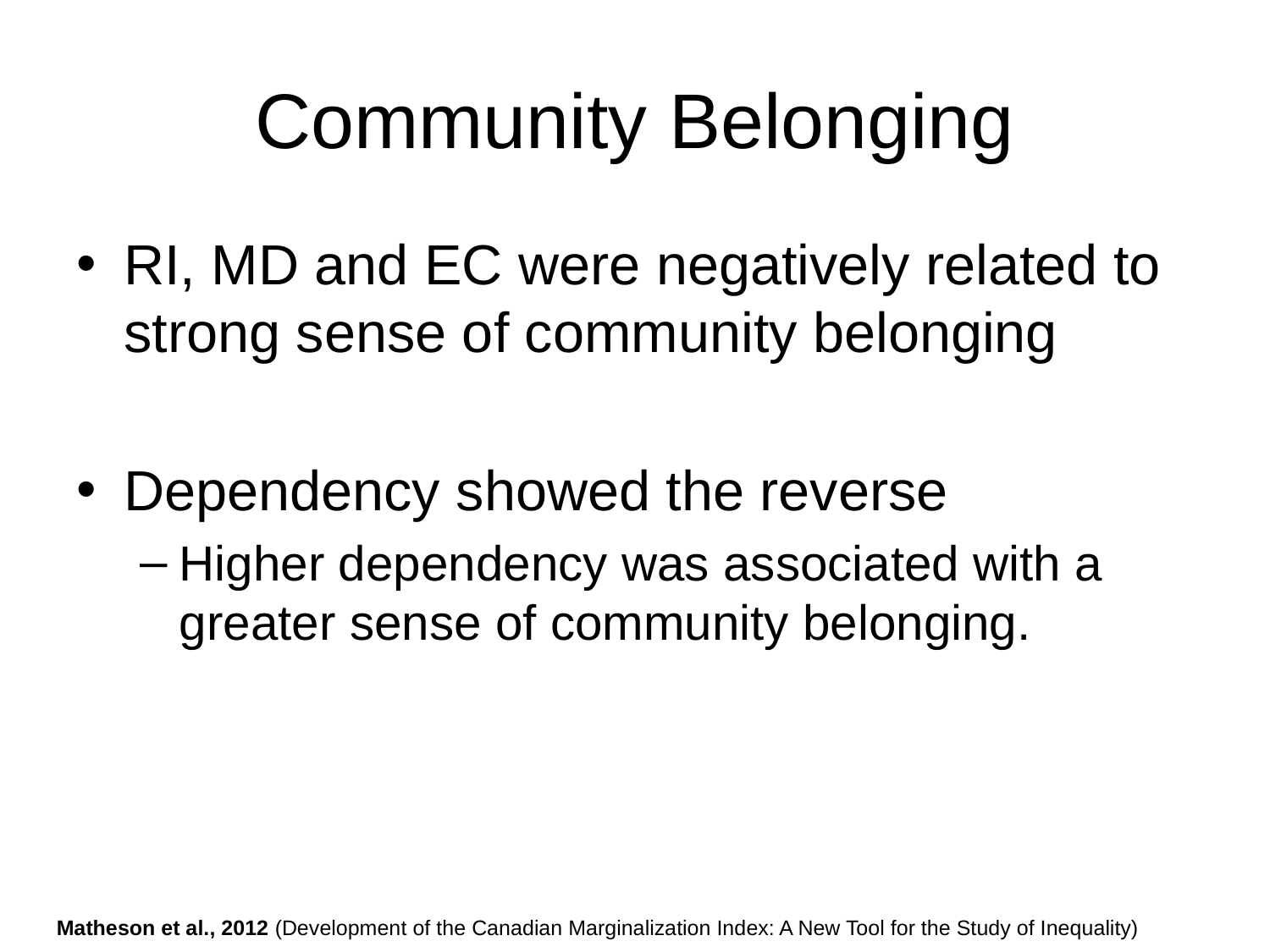

# Community Belonging
RI, MD and EC were negatively related to strong sense of community belonging

Dependency showed the reverse
Higher dependency was associated with a greater sense of community belonging.

Matheson et al., 2012 (Development of the Canadian Marginalization Index: A New Tool for the Study of Inequality)